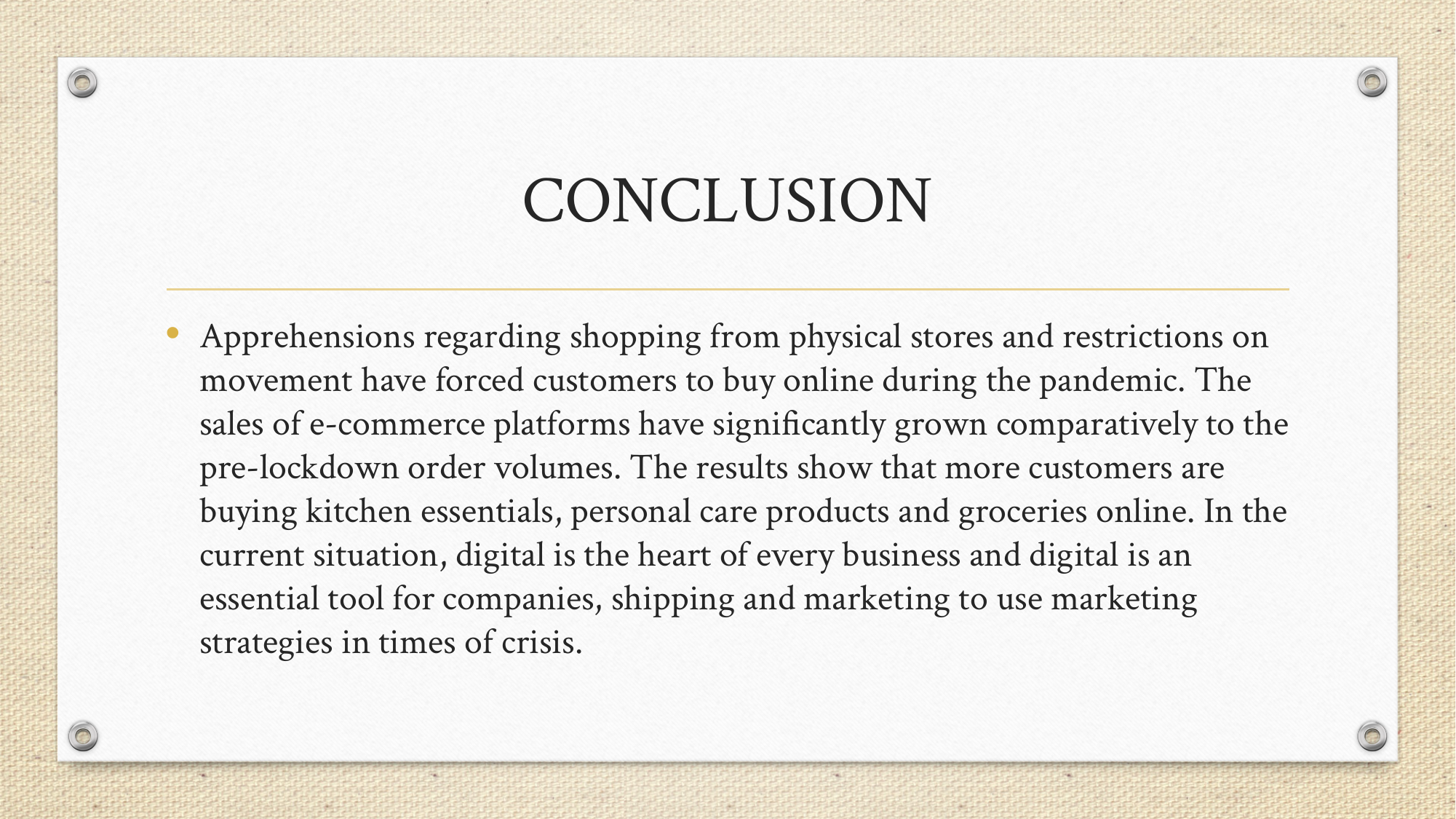

# CONCLUSION
Apprehensions regarding shopping from physical stores and restrictions on movement have forced customers to buy online during the pandemic. The sales of e-commerce platforms have significantly grown comparatively to the pre-lockdown order volumes. The results show that more customers are buying kitchen essentials, personal care products and groceries online. In the current situation, digital is the heart of every business and digital is an essential tool for companies, shipping and marketing to use marketing strategies in times of crisis.